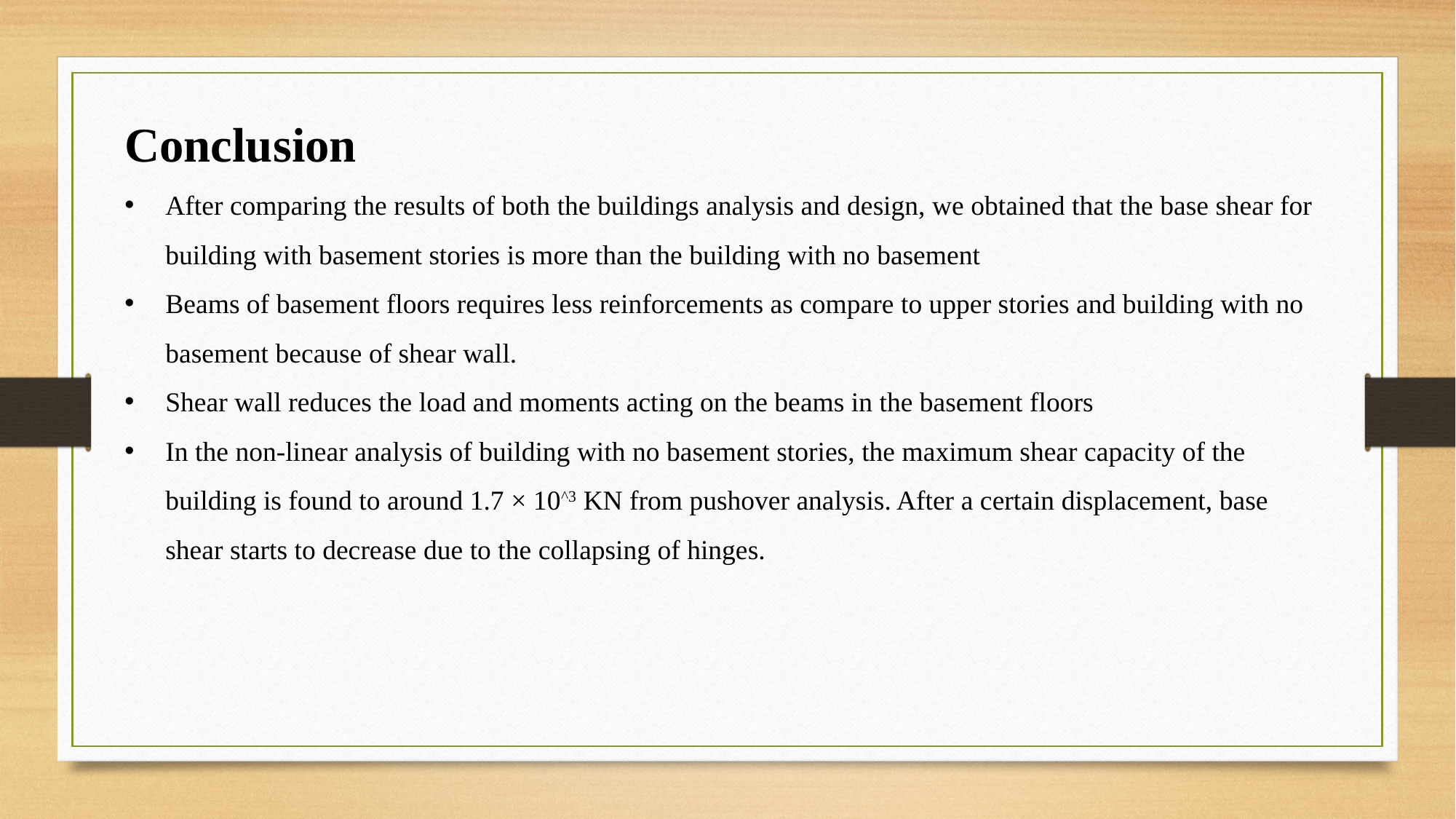

Conclusion
After comparing the results of both the buildings analysis and design, we obtained that the base shear for building with basement stories is more than the building with no basement
Beams of basement floors requires less reinforcements as compare to upper stories and building with no basement because of shear wall.
Shear wall reduces the load and moments acting on the beams in the basement floors
In the non-linear analysis of building with no basement stories, the maximum shear capacity of the building is found to around 1.7 × 10^3 KN from pushover analysis. After a certain displacement, base shear starts to decrease due to the collapsing of hinges.